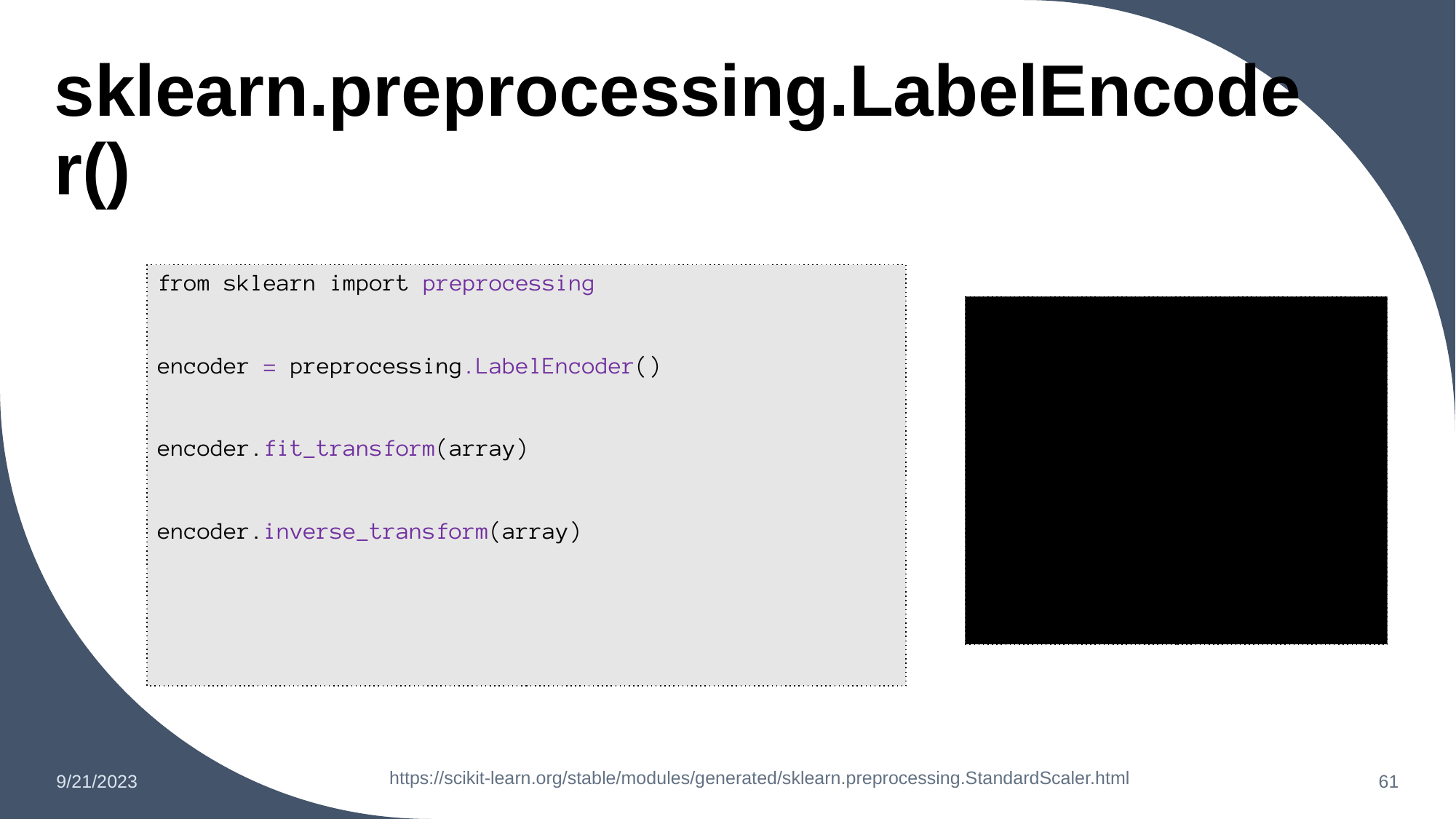

# sklearn.preprocessing.LabelEncoder()
from sklearn import preprocessing

encoder = preprocessing.LabelEncoder()

encoder.fit_transform(array)

encoder.inverse_transform(array)

import

You
https://scikit-learn.org/stable/modules/generated/sklearn.preprocessing.StandardScaler.html
9/21/2023
61